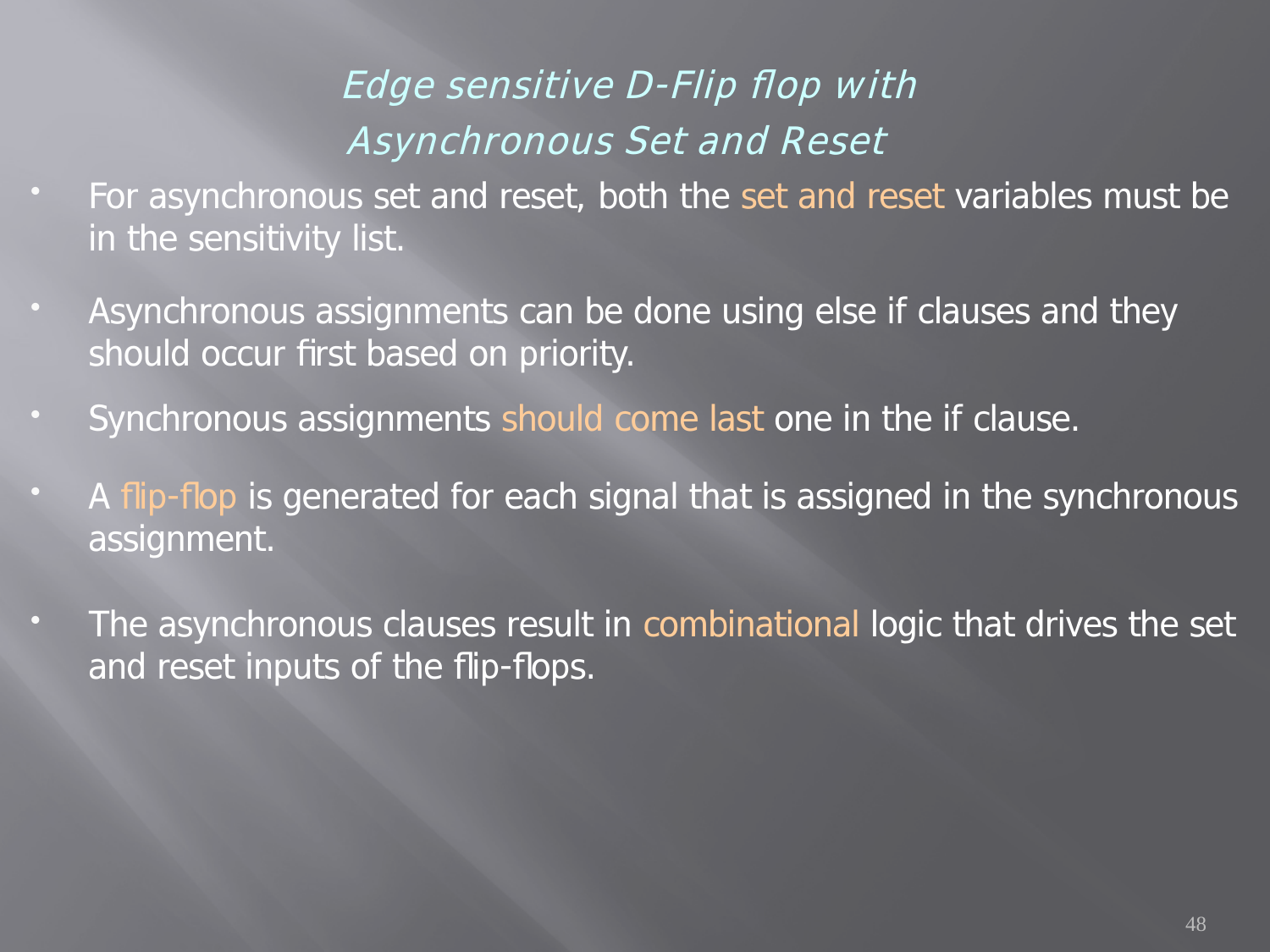

# Edge sensitive D-Flip flop with Asynchronous Set and Reset
For asynchronous set and reset, both the set and reset variables must be in the sensitivity list.

Asynchronous assignments can be done using else if clauses and they should occur first based on priority.

Synchronous assignments should come last one in the if clause.

A flip-flop is generated for each signal that is assigned in the synchronous assignment.

The asynchronous clauses result in combinational logic that drives the set and reset inputs of the flip-flops.

48